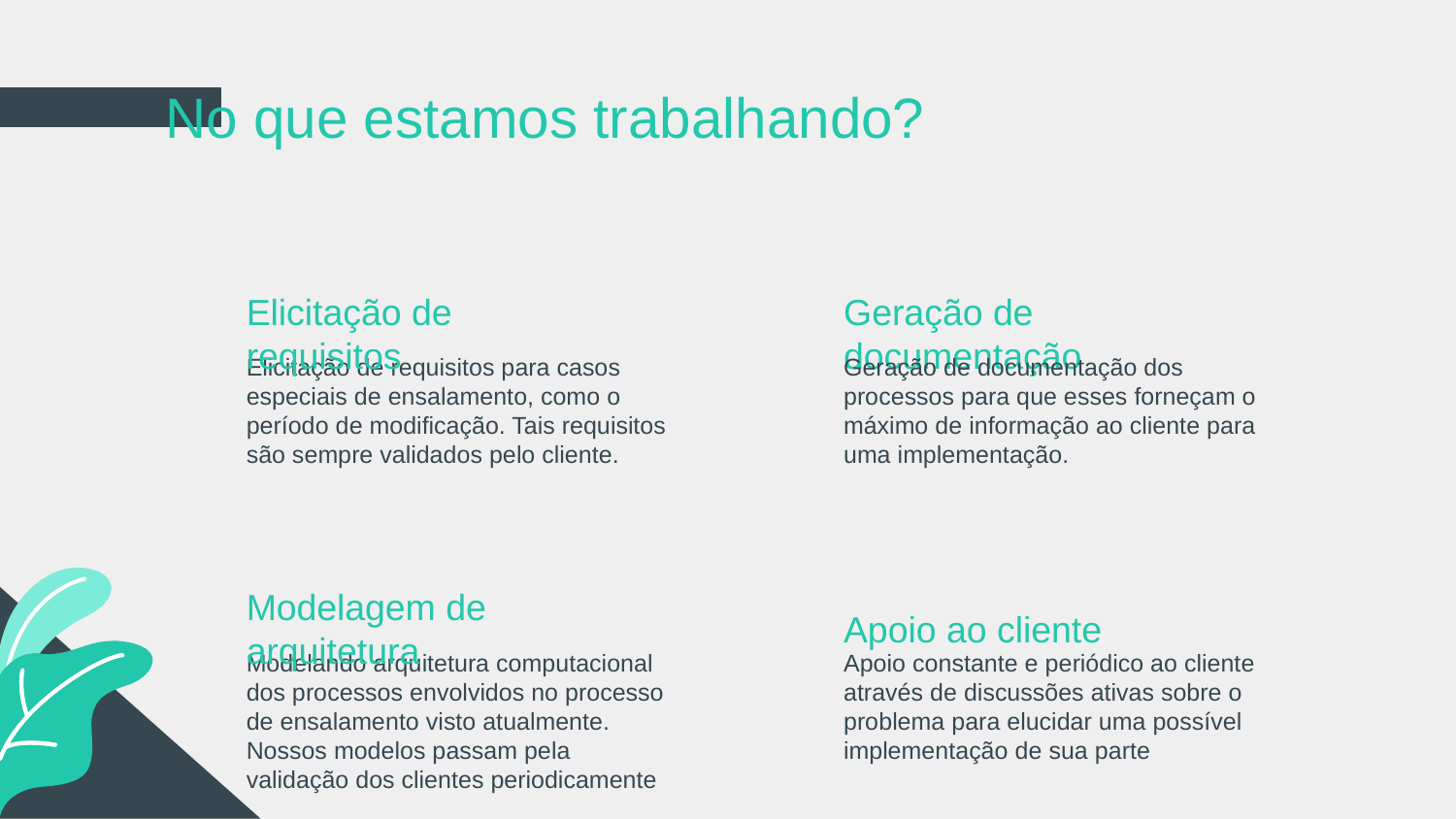

# No que estamos trabalhando?
Elicitação de requisitos
Geração de documentação
Elicitação de requisitos para casos especiais de ensalamento, como o período de modificação. Tais requisitos são sempre validados pelo cliente.
Geração de documentação dos processos para que esses forneçam o máximo de informação ao cliente para uma implementação.

Apoio ao cliente
Modelagem de arquitetura
Modelando arquitetura computacional dos processos envolvidos no processo de ensalamento visto atualmente. Nossos modelos passam pela validação dos clientes periodicamente
Apoio constante e periódico ao cliente através de discussões ativas sobre o problema para elucidar uma possível implementação de sua parte